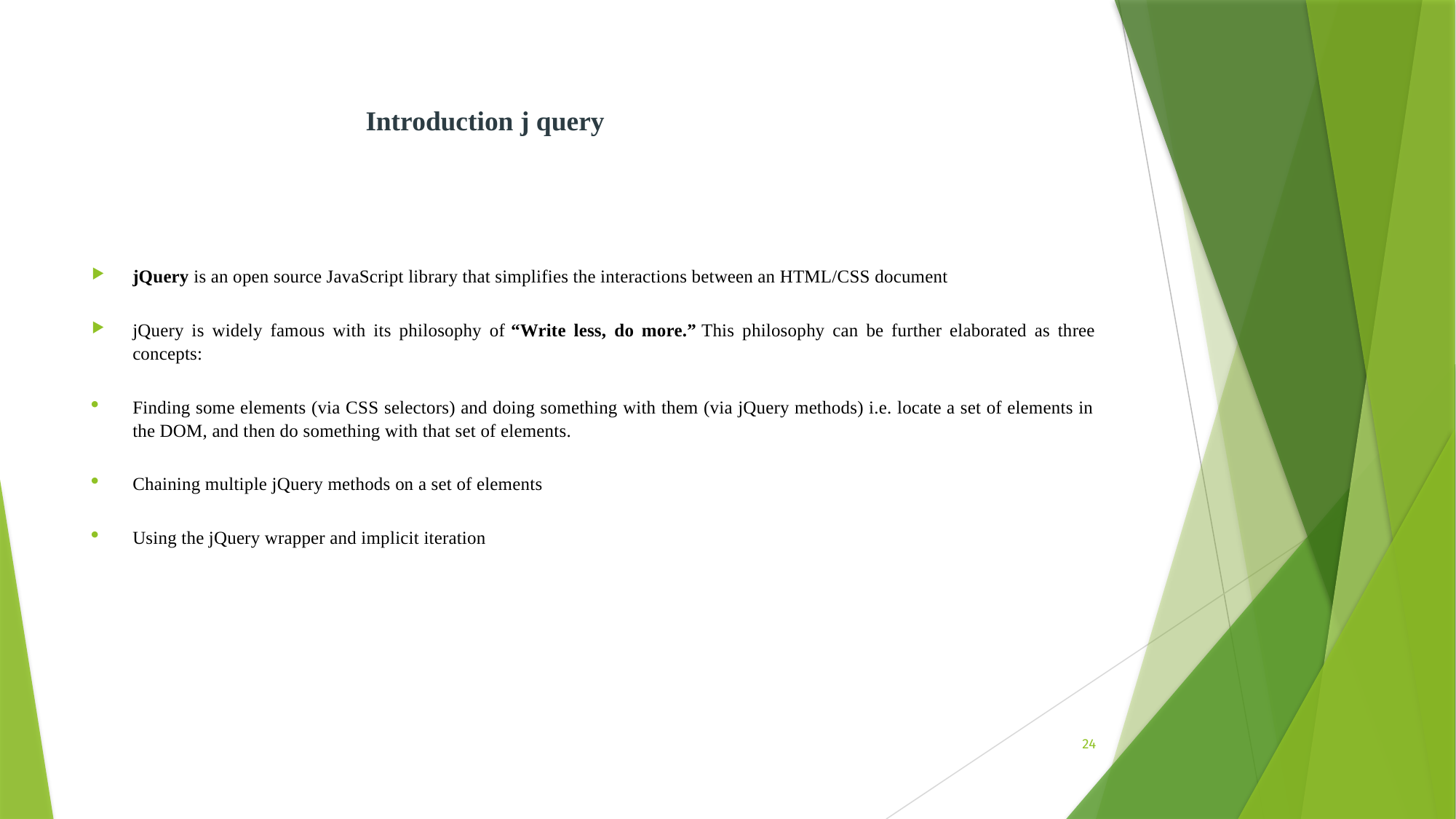

# Introduction j query
jQuery is an open source JavaScript library that simplifies the interactions between an HTML/CSS document
jQuery is widely famous with its philosophy of “Write less, do more.” This philosophy can be further elaborated as three concepts:
Finding some elements (via CSS selectors) and doing something with them (via jQuery methods) i.e. locate a set of elements in the DOM, and then do something with that set of elements.
Chaining multiple jQuery methods on a set of elements
Using the jQuery wrapper and implicit iteration
24